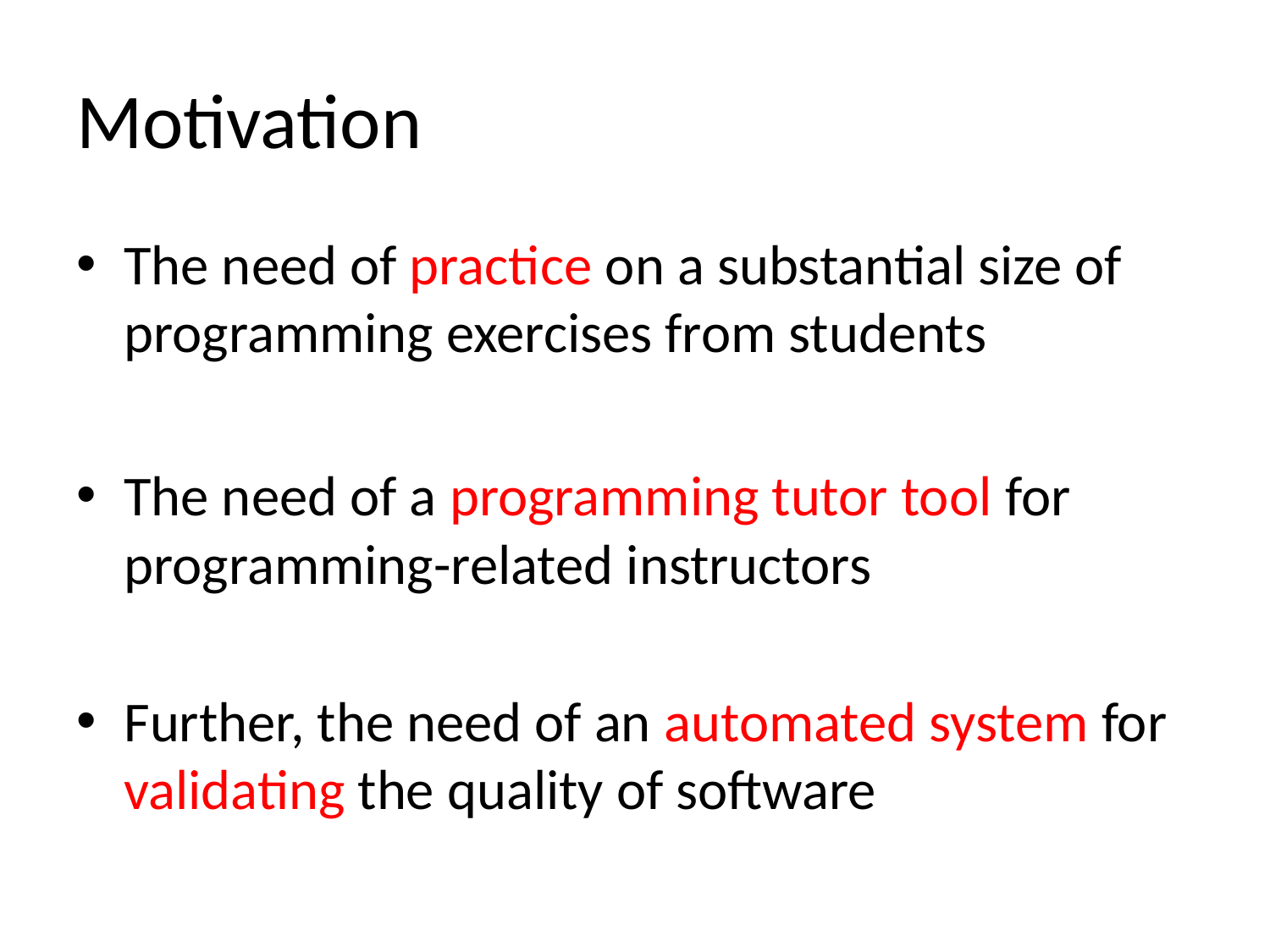

# Motivation
The need of practice on a substantial size of programming exercises from students

The need of a programming tutor tool for programming-related instructors

Further, the need of an automated system for validating the quality of software